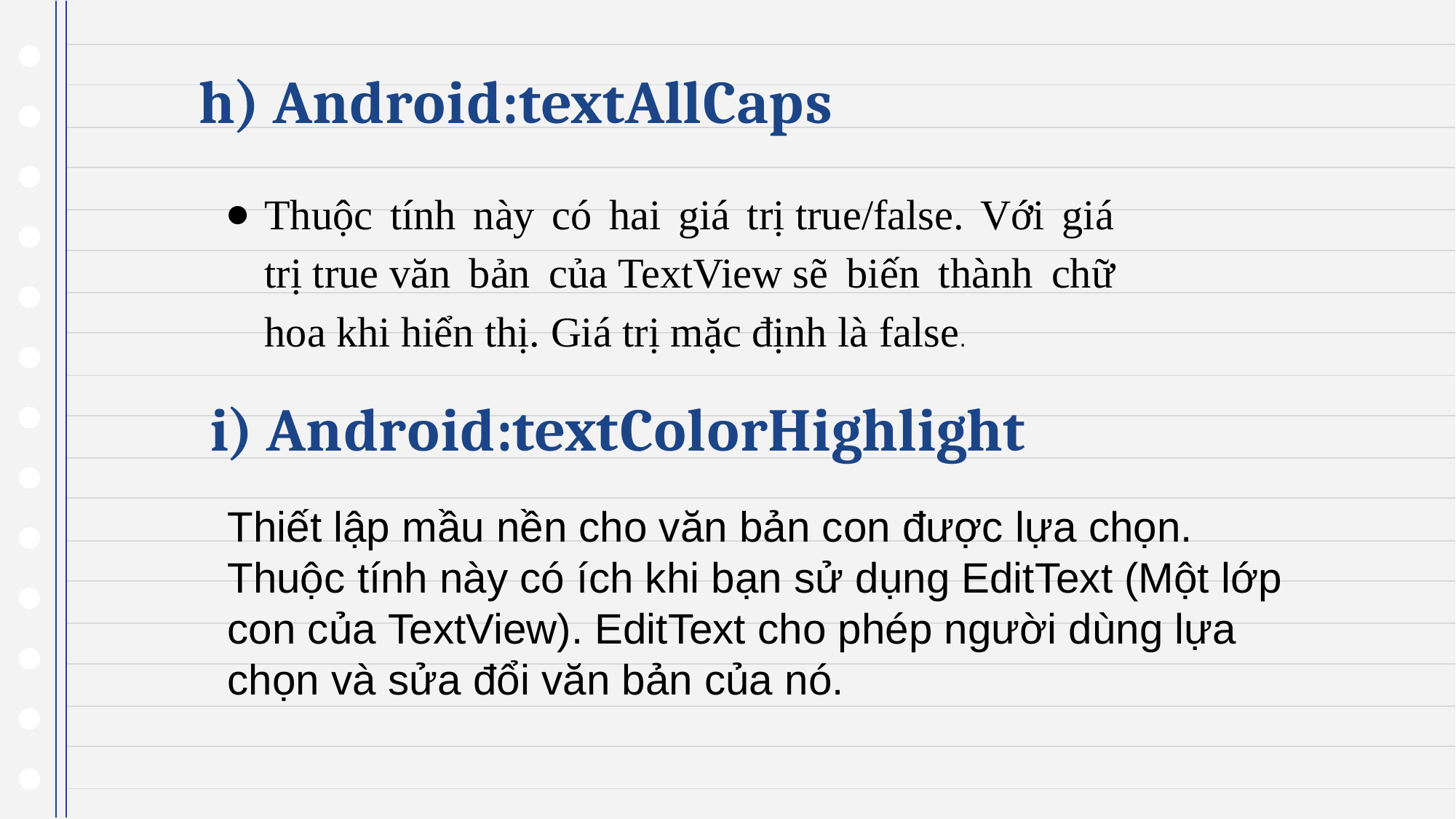

# h) Android:textAllCaps
Thuộc tính này có hai giá trị true/false. Với giá trị true văn bản của TextView sẽ biến thành chữ hoa khi hiển thị. Giá trị mặc định là false.
i) Android:textColorHighlight
Thiết lập mầu nền cho văn bản con được lựa chọn. Thuộc tính này có ích khi bạn sử dụng EditText (Một lớp con của TextView). EditText cho phép người dùng lựa chọn và sửa đổi văn bản của nó.